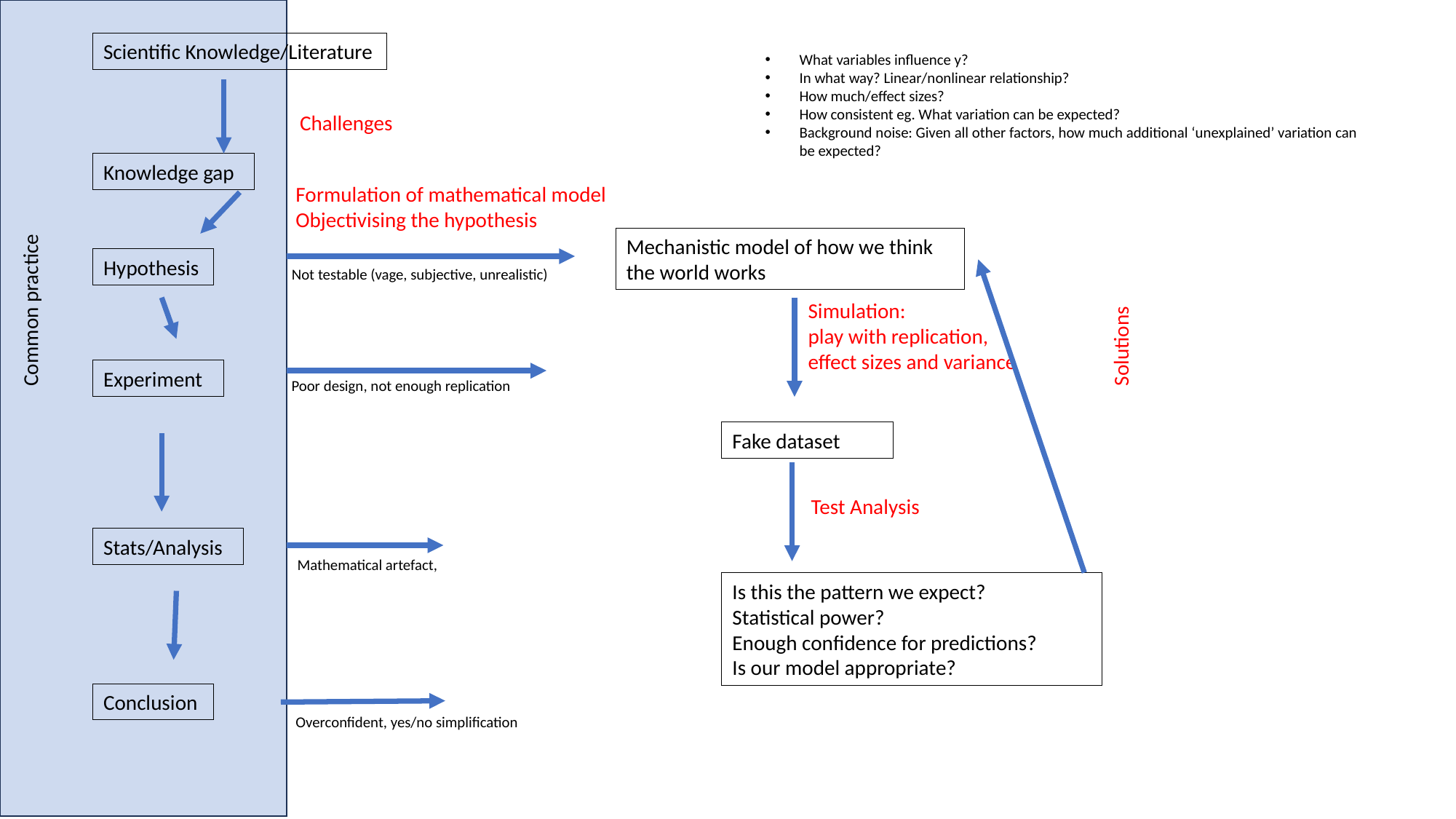

Scientific Knowledge/Literature
What variables influence y?
In what way? Linear/nonlinear relationship?
How much/effect sizes?
How consistent eg. What variation can be expected?
Background noise: Given all other factors, how much additional ‘unexplained’ variation can be expected?

Challenges
Knowledge gap
Formulation of mathematical model
Objectivising the hypothesis
Mechanistic model of how we think the world works
Hypothesis
Common practice
Solutions
Not testable (vage, subjective, unrealistic)
Simulation:
play with replication, effect sizes and variance
Experiment
Poor design, not enough replication
Fake dataset
Test Analysis
Stats/Analysis
Mathematical artefact,
Is this the pattern we expect?
Statistical power?
Enough confidence for predictions?
Is our model appropriate?
Conclusion
Overconfident, yes/no simplification